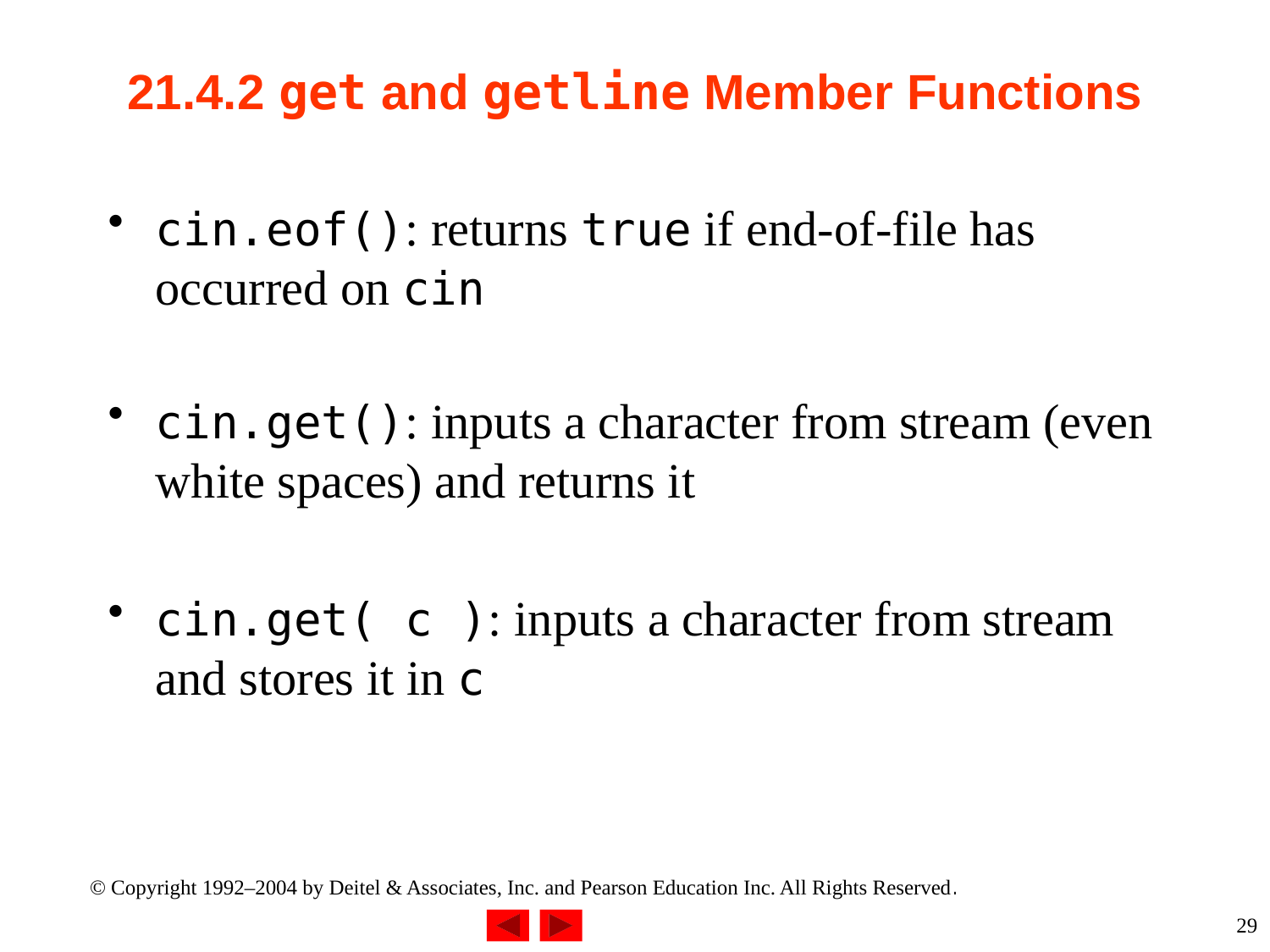

# 21.4.2 get and getline Member Functions
cin.eof(): returns true if end-of-file has occurred on cin

cin.get(): inputs a character from stream (even white spaces) and returns it

cin.get( c ): inputs a character from stream and stores it in c